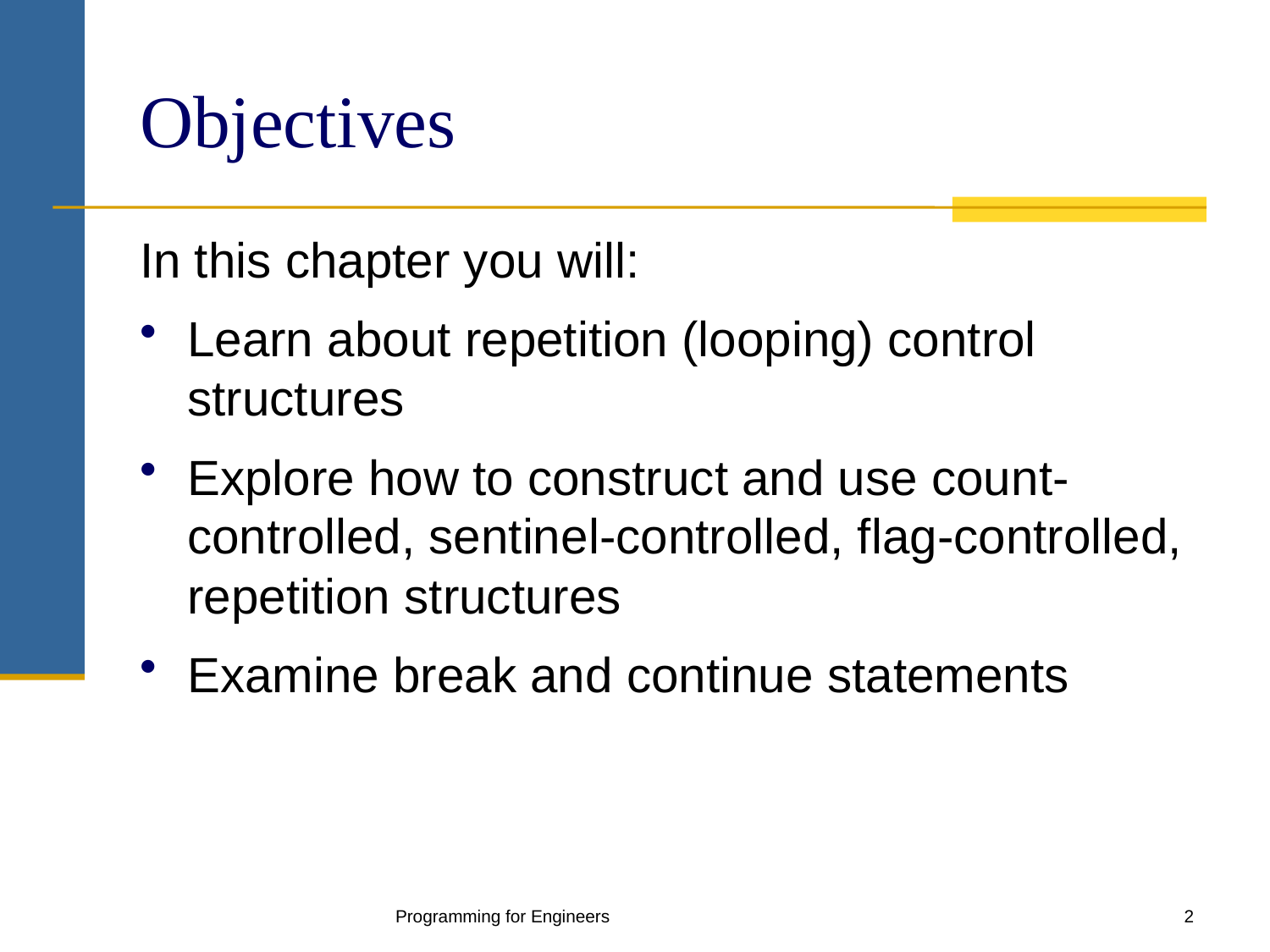

# Objectives
In this chapter you will:
Learn about repetition (looping) control structures
Explore how to construct and use count-controlled, sentinel-controlled, flag-controlled, repetition structures
Examine break and continue statements
Programming for Engineers
2